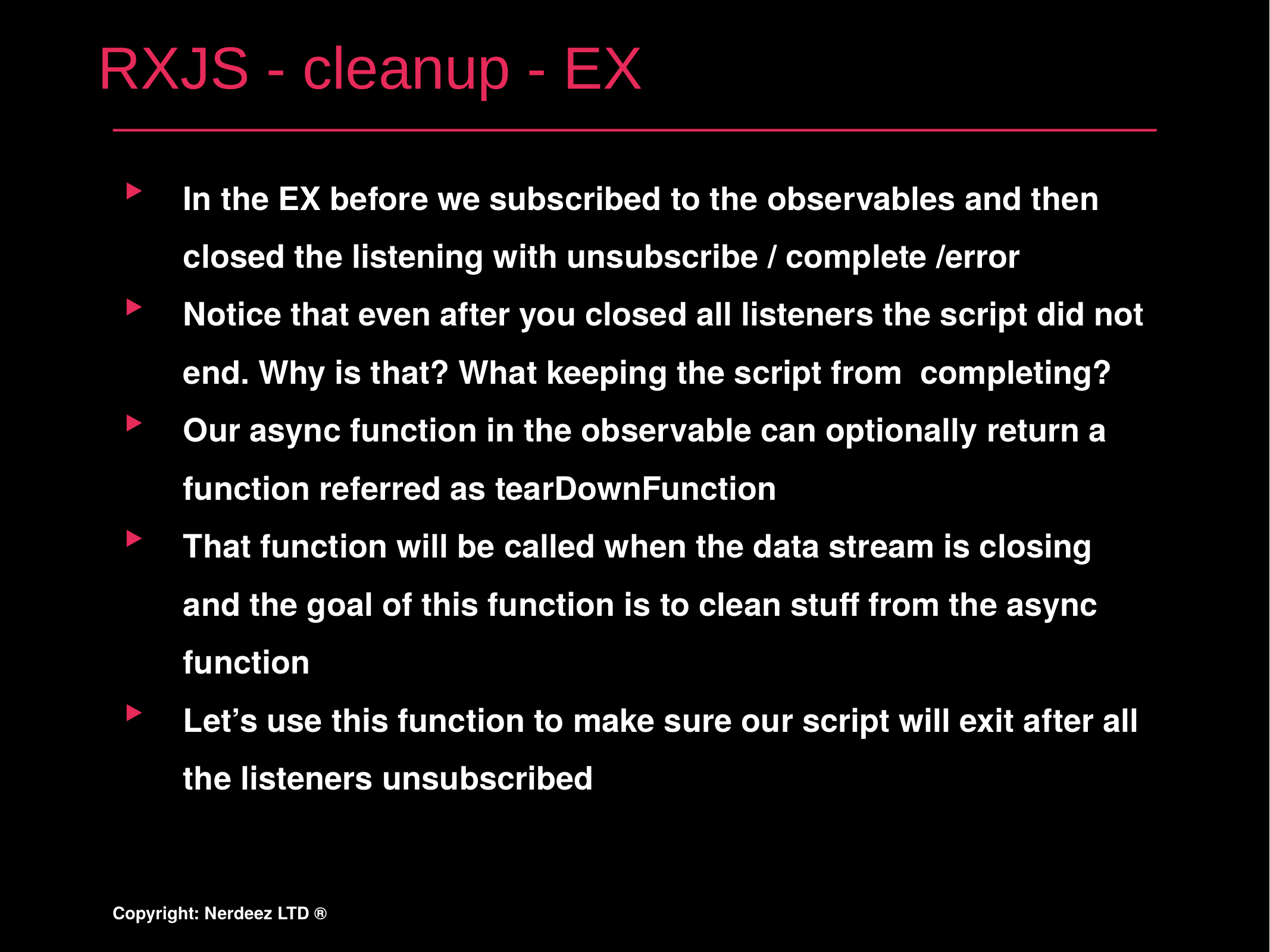

# RXJS - cleanup - EX

In the EX before we subscribed to the observables and then closed the listening with unsubscribe / complete /error
Notice that even after you closed all listeners the script did not end. Why is that? What keeping the script from  completing?
Our async function in the observable can optionally return a function referred as tearDownFunction
That function will be called when the data stream is closing and the goal of this function is to clean stuff from the async function
Let’s use this function to make sure our script will exit after all the listeners unsubscribed

Copyright: Nerdeez LTD ®